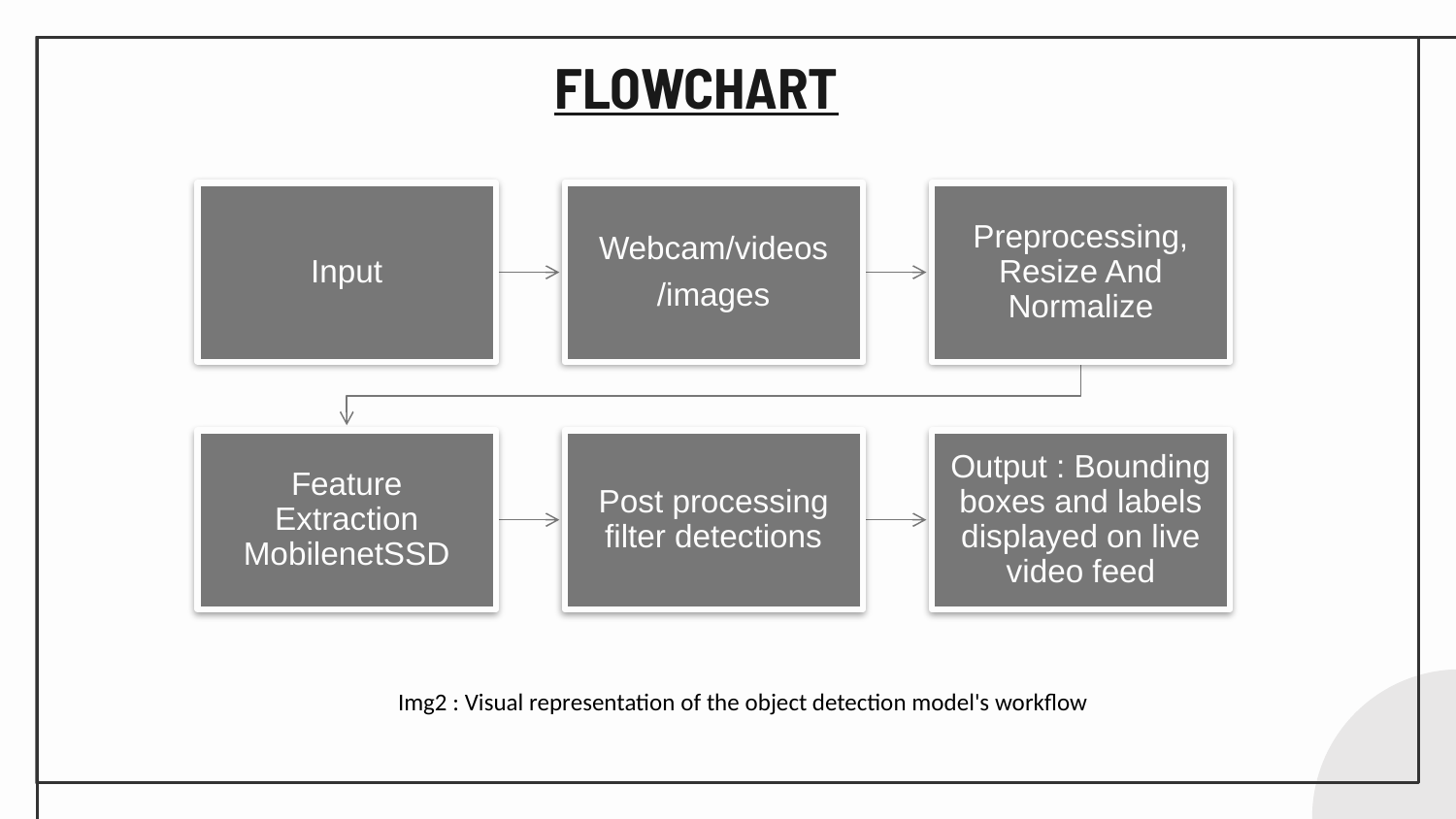

# FLOWCHART

Input

Webcam/videos
/images

Preprocessing, Resize And Normalize

Feature Extraction MobilenetSSD

Post processing filter detections
Output : Bounding boxes and labels displayed on live video feed
Img2 : Visual representation of the object detection model's workflow​